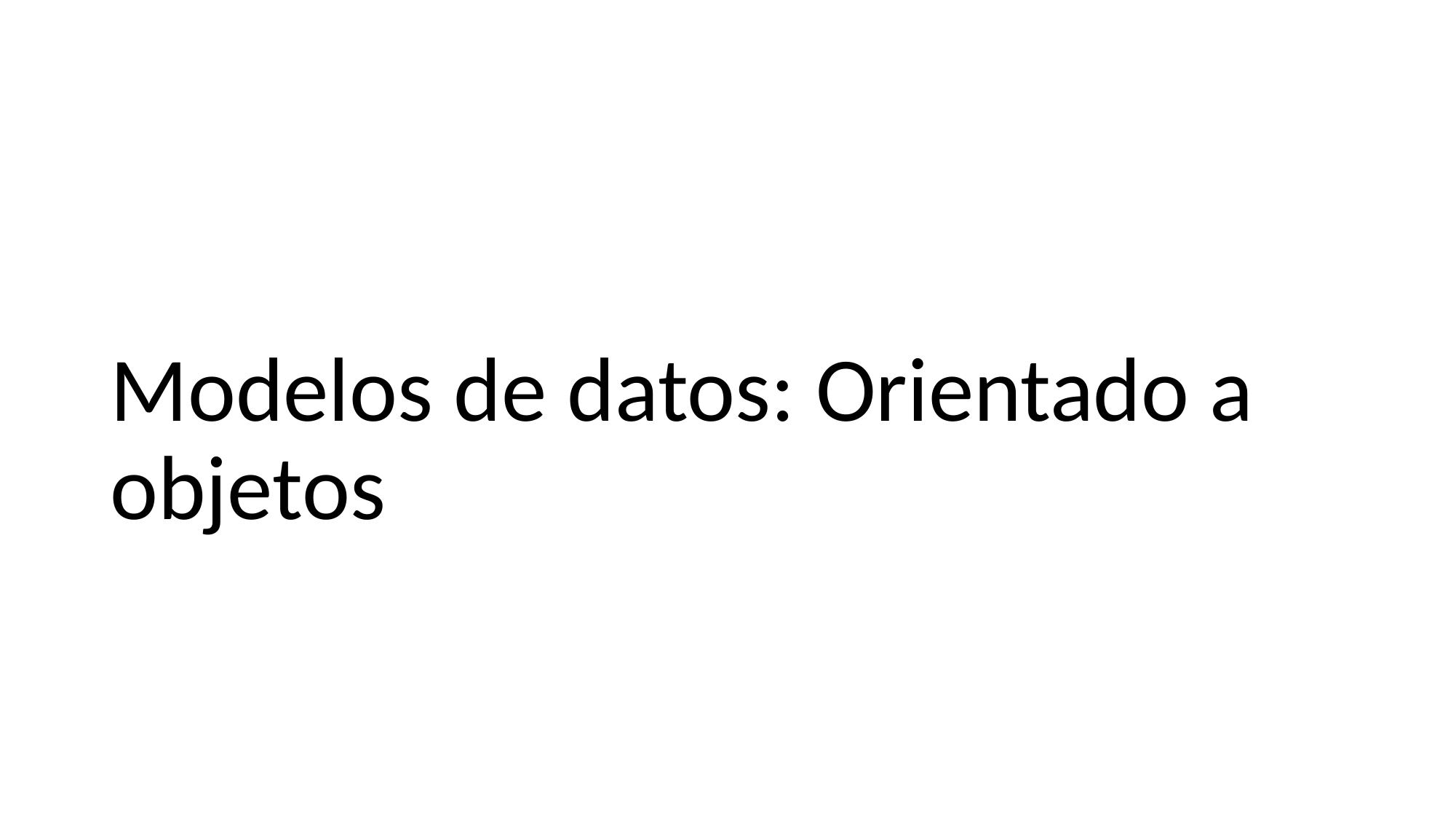

# Modelos de datos: Orientado a objetos